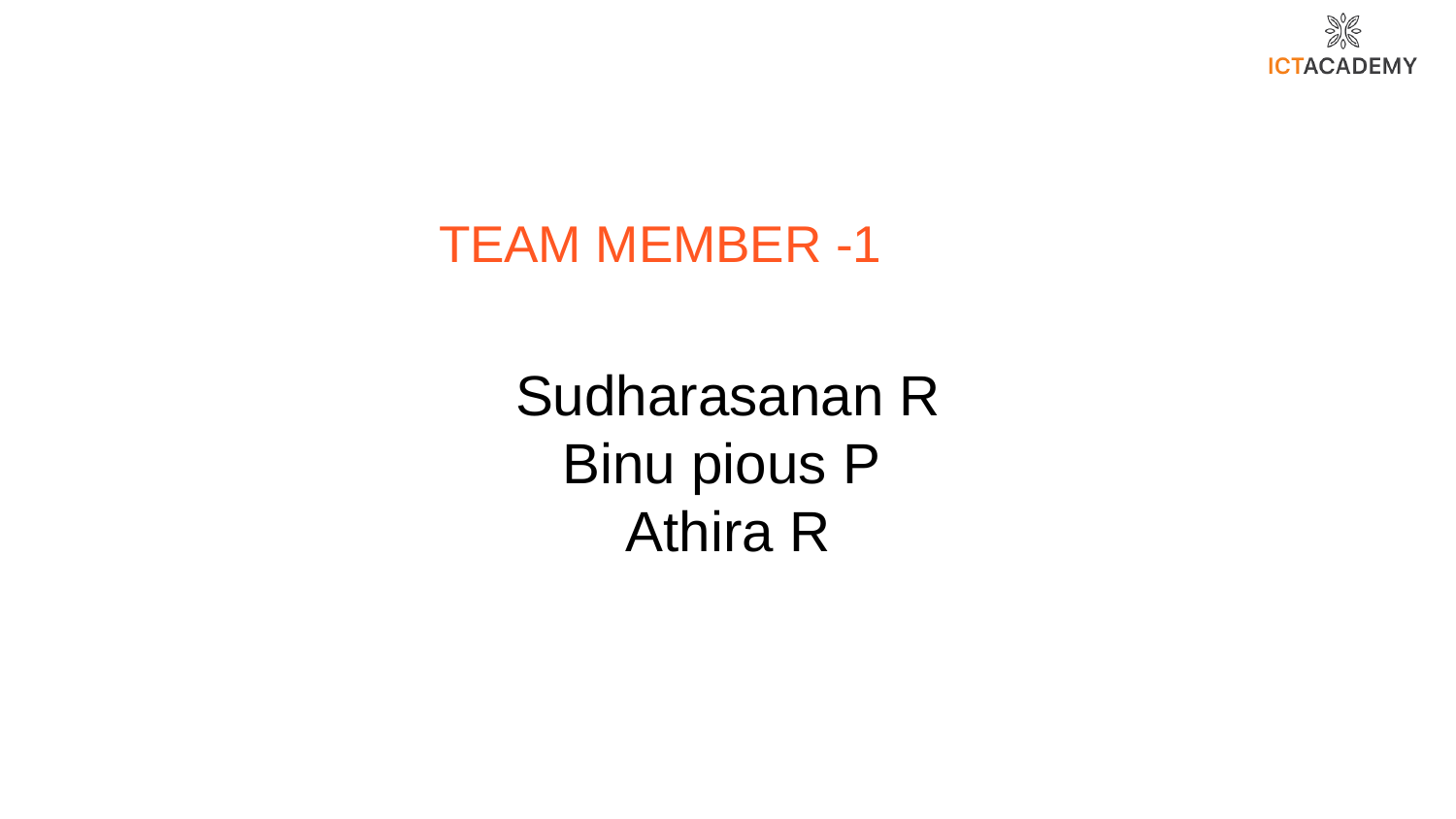

# TEAM MEMBER -1
Sudharasanan R
   Binu pious P
       Athira R